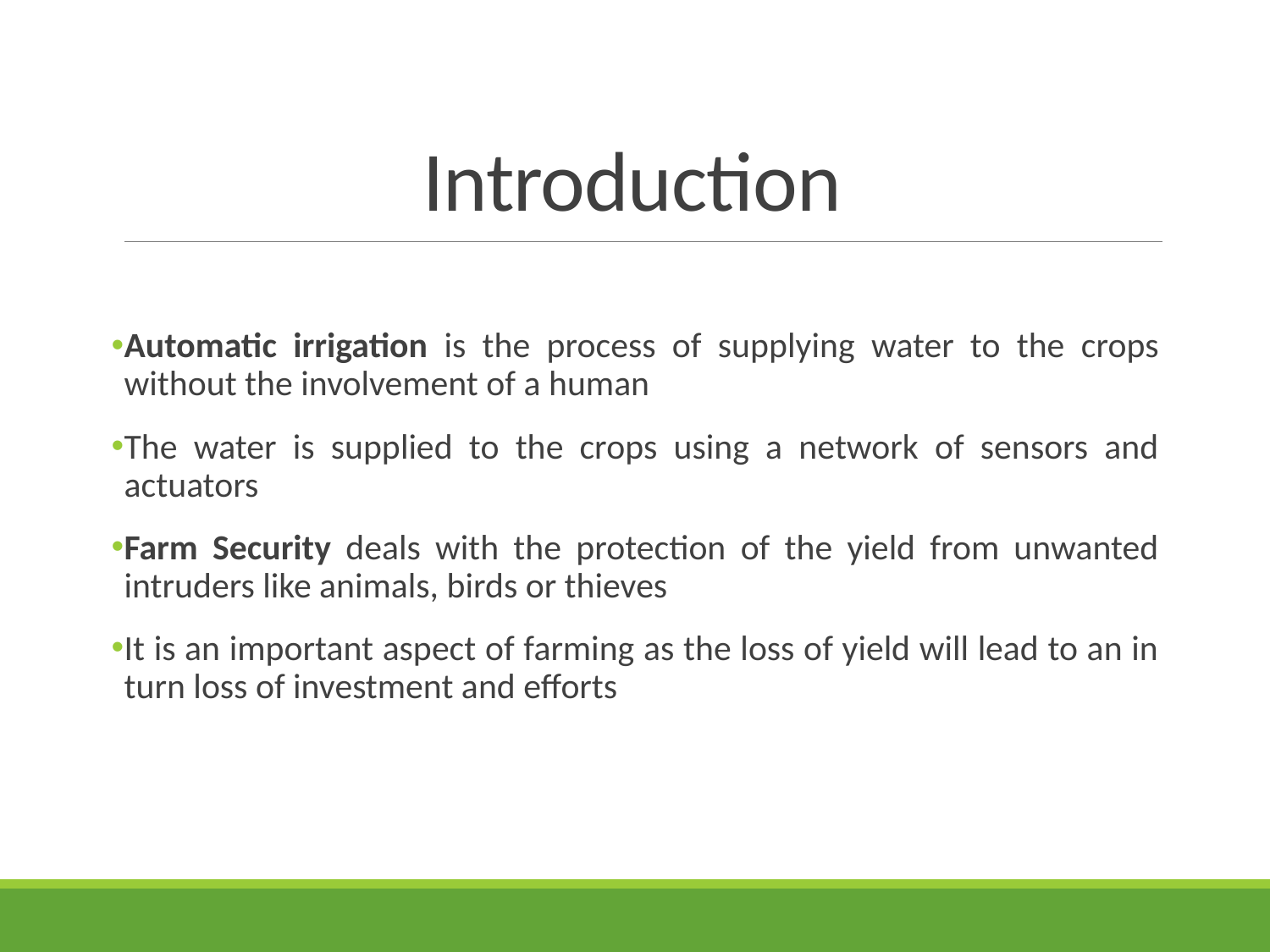

# Introduction

Automatic irrigation is the process of supplying water to the crops without the involvement of a human
The water is supplied to the crops using a network of sensors and actuators
Farm Security deals with the protection of the yield from unwanted intruders like animals, birds or thieves
It is an important aspect of farming as the loss of yield will lead to an in turn loss of investment and efforts